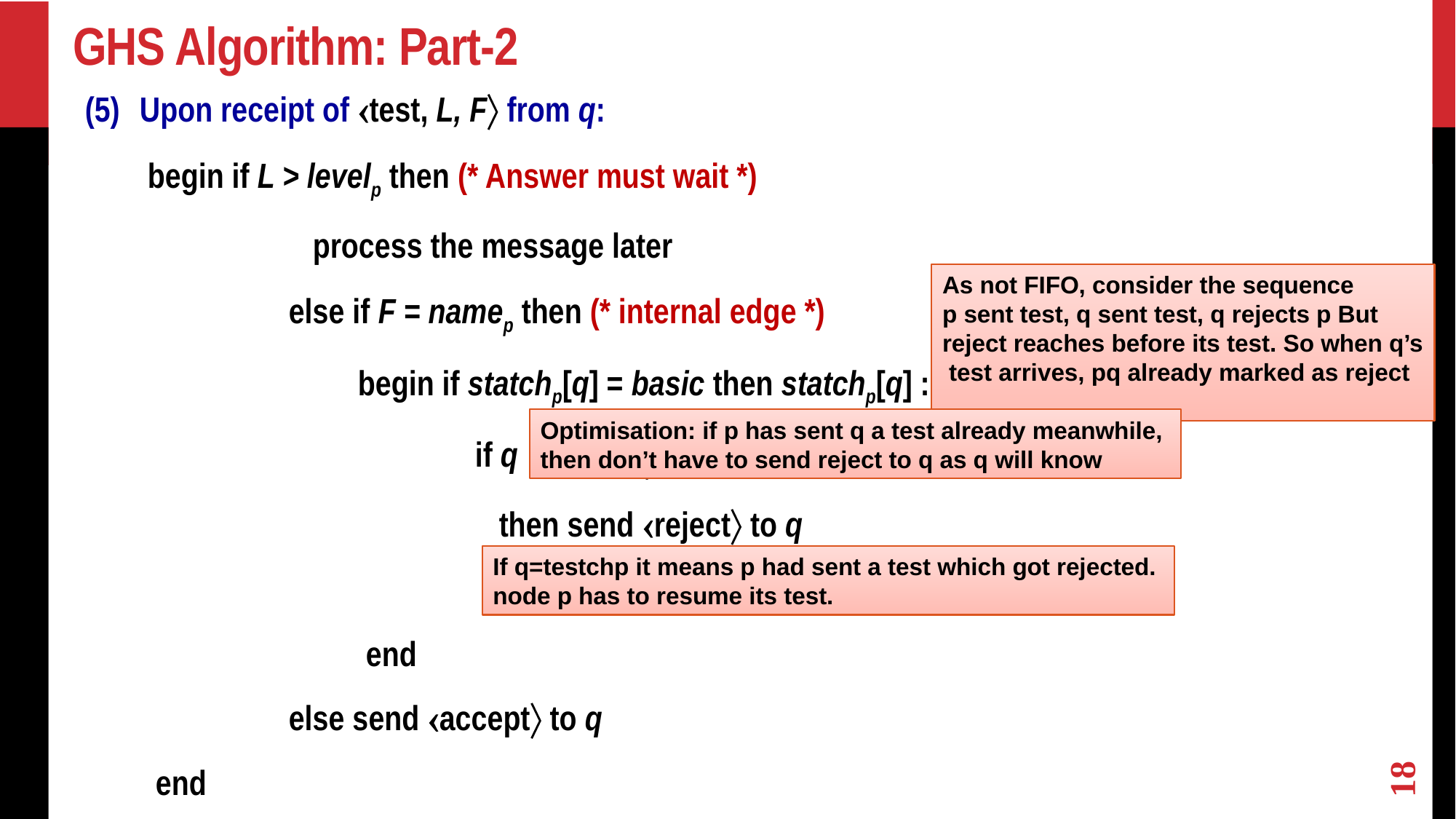

# GHS Algorithm: Part-2
Upon receipt of 〈test, L, F〉 from q:
	 begin if L > levelp then (* Answer must wait *)
		        process the message later
		     else if F = namep then (* internal edge *)
			begin if statchp[q] = basic then statchp[q] := reject ;
		      		 if q ≠ testchp
				    then send 〈reject〉 to q
				    else test
			 end
		     else send 〈accept〉 to q
	  end
As not FIFO, consider the sequence
p sent test, q sent test, q rejects p But
reject reaches before its test. So when q’s
 test arrives, pq already marked as reject
Optimisation: if p has sent q a test already meanwhile,
then don’t have to send reject to q as q will know
If q=testchp it means p had sent a test which got rejected.
node p has to resume its test.
18